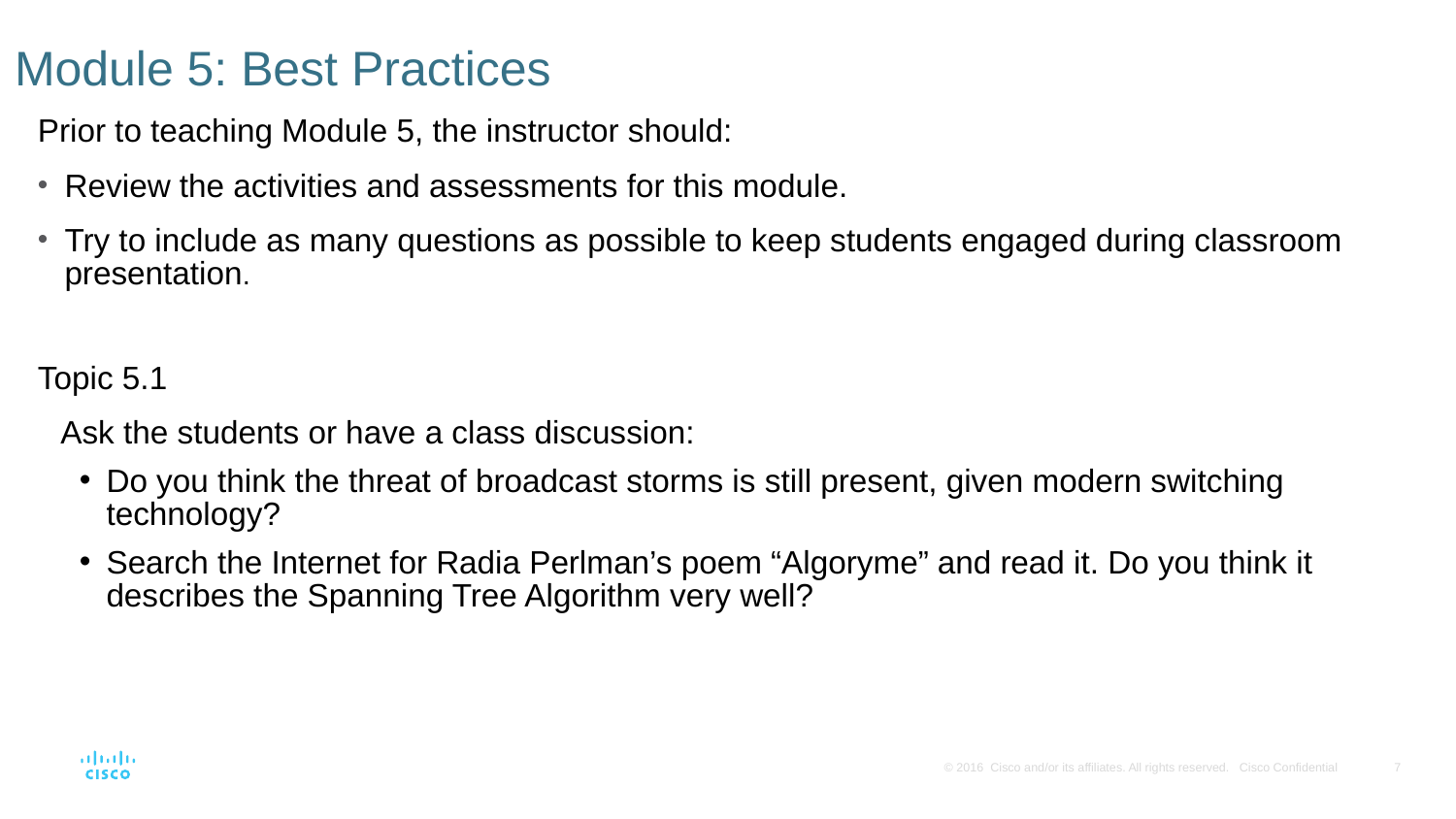

# Module 5: Best Practices
Prior to teaching Module 5, the instructor should:
Review the activities and assessments for this module.
Try to include as many questions as possible to keep students engaged during classroom presentation.

Topic 5.1
Ask the students or have a class discussion:
Do you think the threat of broadcast storms is still present, given modern switching technology?
Search the Internet for Radia Perlman’s poem “Algoryme” and read it. Do you think it describes the Spanning Tree Algorithm very well?